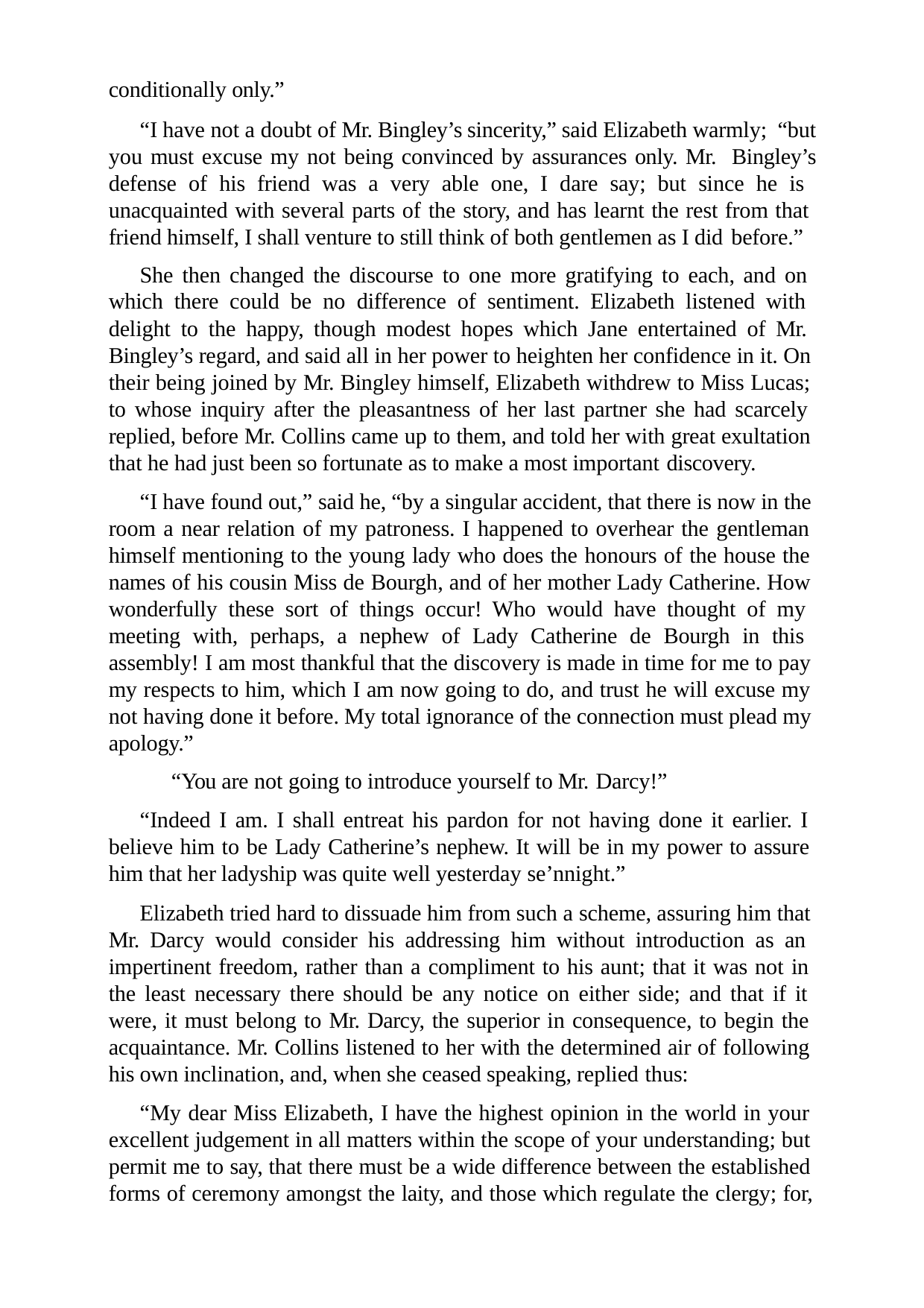

conditionally only.”
“I have not a doubt of Mr. Bingley’s sincerity,” said Elizabeth warmly;  “but you must excuse my not being convinced by assurances only. Mr.  Bingley’s defense of his friend was a very able one, I dare say; but since he is  unacquainted with several parts of the story, and has learnt the rest from that  friend himself, I shall venture to still think of both gentlemen as I did before.”
She then changed the discourse to one more gratifying to each, and on  which there could be no difference of sentiment. Elizabeth listened with  delight to the happy, though modest hopes which Jane entertained of Mr.  Bingley’s regard, and said all in her power to heighten her confidence in it. On  their being joined by Mr. Bingley himself, Elizabeth withdrew to Miss Lucas;  to whose inquiry after the pleasantness of her last partner she had scarcely  replied, before Mr. Collins came up to them, and told her with great exultation  that he had just been so fortunate as to make a most important discovery.
“I have found out,” said he, “by a singular accident, that there is now in the  room a near relation of my patroness. I happened to overhear the gentleman  himself mentioning to the young lady who does the honours of the house the  names of his cousin Miss de Bourgh, and of her mother Lady Catherine. How  wonderfully these sort of things occur! Who would have thought of my  meeting with, perhaps, a nephew of Lady Catherine de Bourgh in this  assembly! I am most thankful that the discovery is made in time for me to pay  my respects to him, which I am now going to do, and trust he will excuse my  not having done it before. My total ignorance of the connection must plead my  apology.”
“You are not going to introduce yourself to Mr. Darcy!”
“Indeed I am. I shall entreat his pardon for not having done it earlier. I  believe him to be Lady Catherine’s nephew. It will be in my power to assure  him that her ladyship was quite well yesterday se’nnight.”
Elizabeth tried hard to dissuade him from such a scheme, assuring him that  Mr. Darcy would consider his addressing him without introduction as an  impertinent freedom, rather than a compliment to his aunt; that it was not in  the least necessary there should be any notice on either side; and that if it  were, it must belong to Mr. Darcy, the superior in consequence, to begin the  acquaintance. Mr. Collins listened to her with the determined air of following  his own inclination, and, when she ceased speaking, replied thus:
“My dear Miss Elizabeth, I have the highest opinion in the world in your  excellent judgement in all matters within the scope of your understanding; but  permit me to say, that there must be a wide difference between the established  forms of ceremony amongst the laity, and those which regulate the clergy; for,